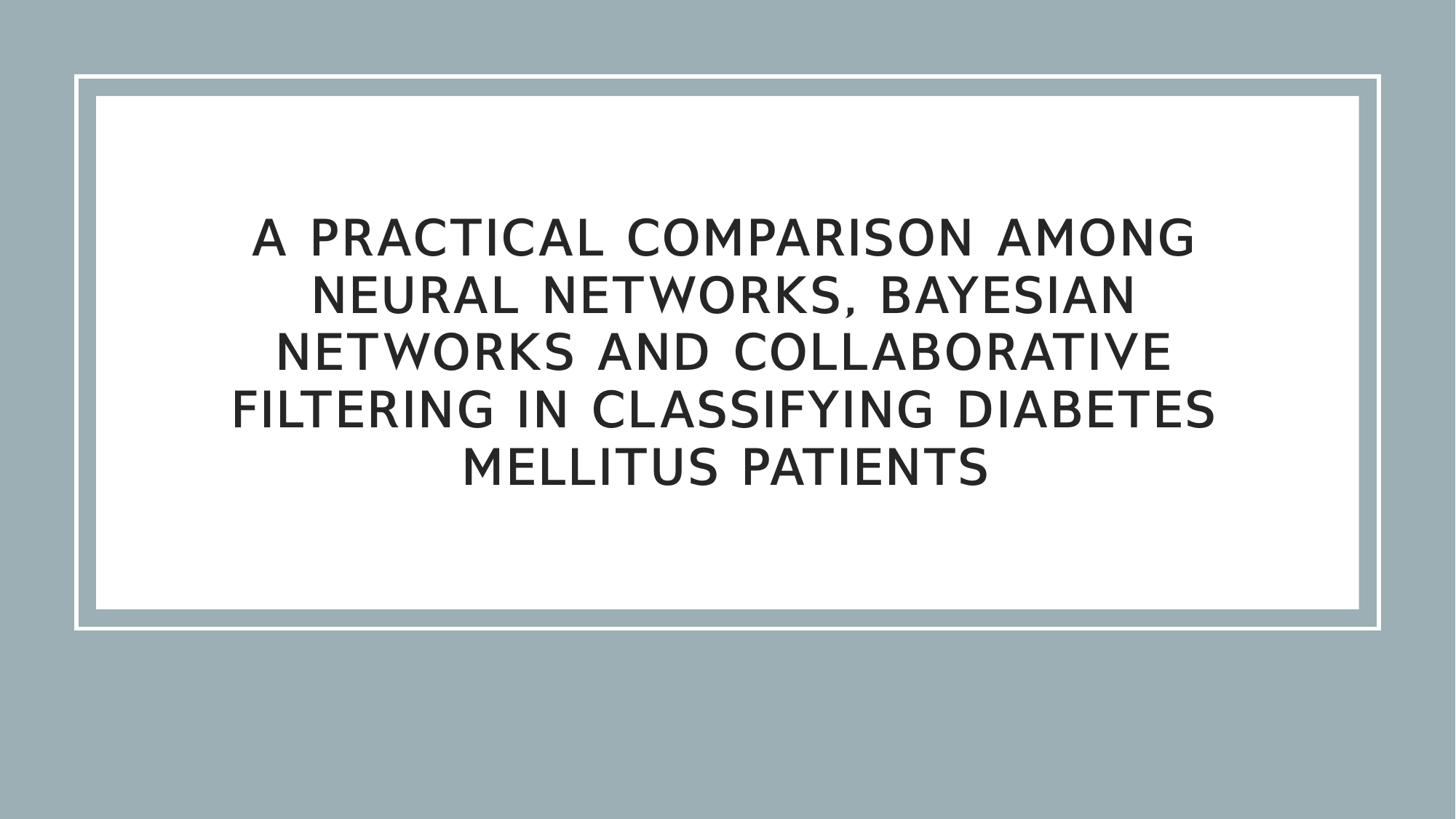

# A Practical comparison among Neural networks, Bayesian networks and collaborative filtering in classifying diabetes mellitus patients